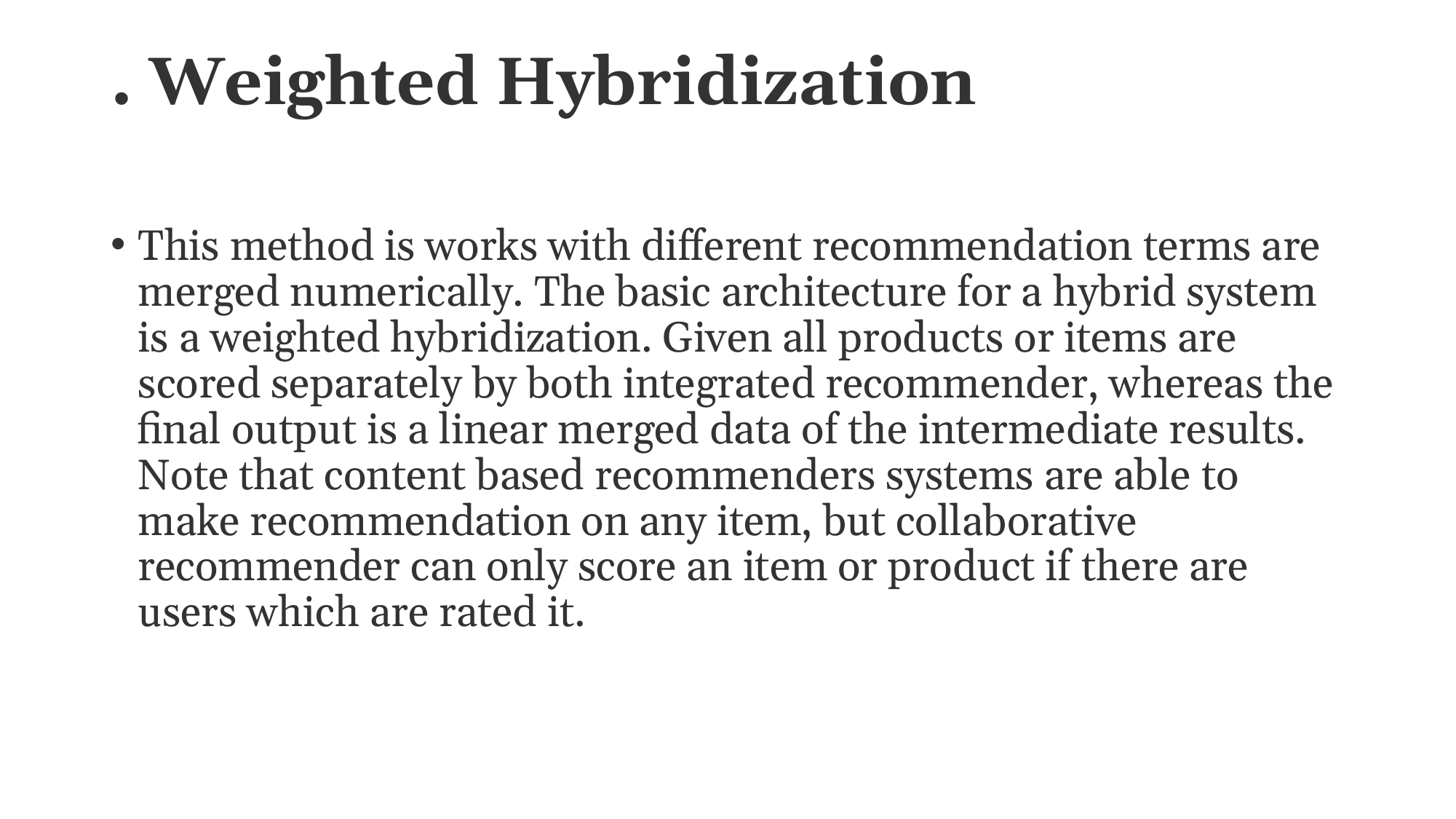

# . Weighted Hybridization
This method is works with different recommendation terms are merged numerically. The basic architecture for a hybrid system is a weighted hybridization. Given all products or items are scored separately by both integrated recommender, whereas the final output is a linear merged data of the intermediate results. Note that content based recommenders systems are able to make recommendation on any item, but collaborative recommender can only score an item or product if there are users which are rated it.